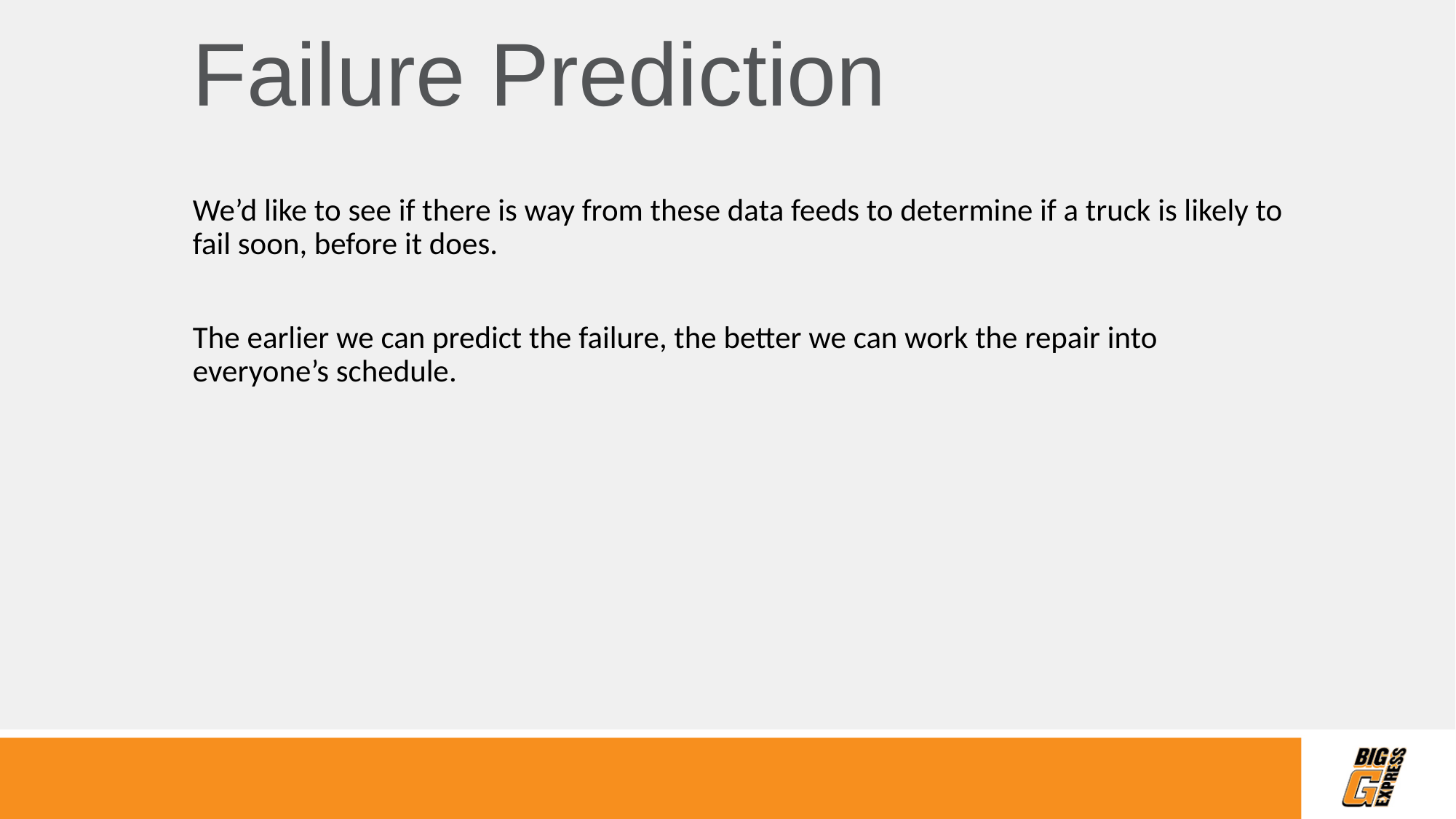

# Failure Prediction

We’d like to see if there is way from these data feeds to determine if a truck is likely to fail soon, before it does.

The earlier we can predict the failure, the better we can work the repair into everyone’s schedule.